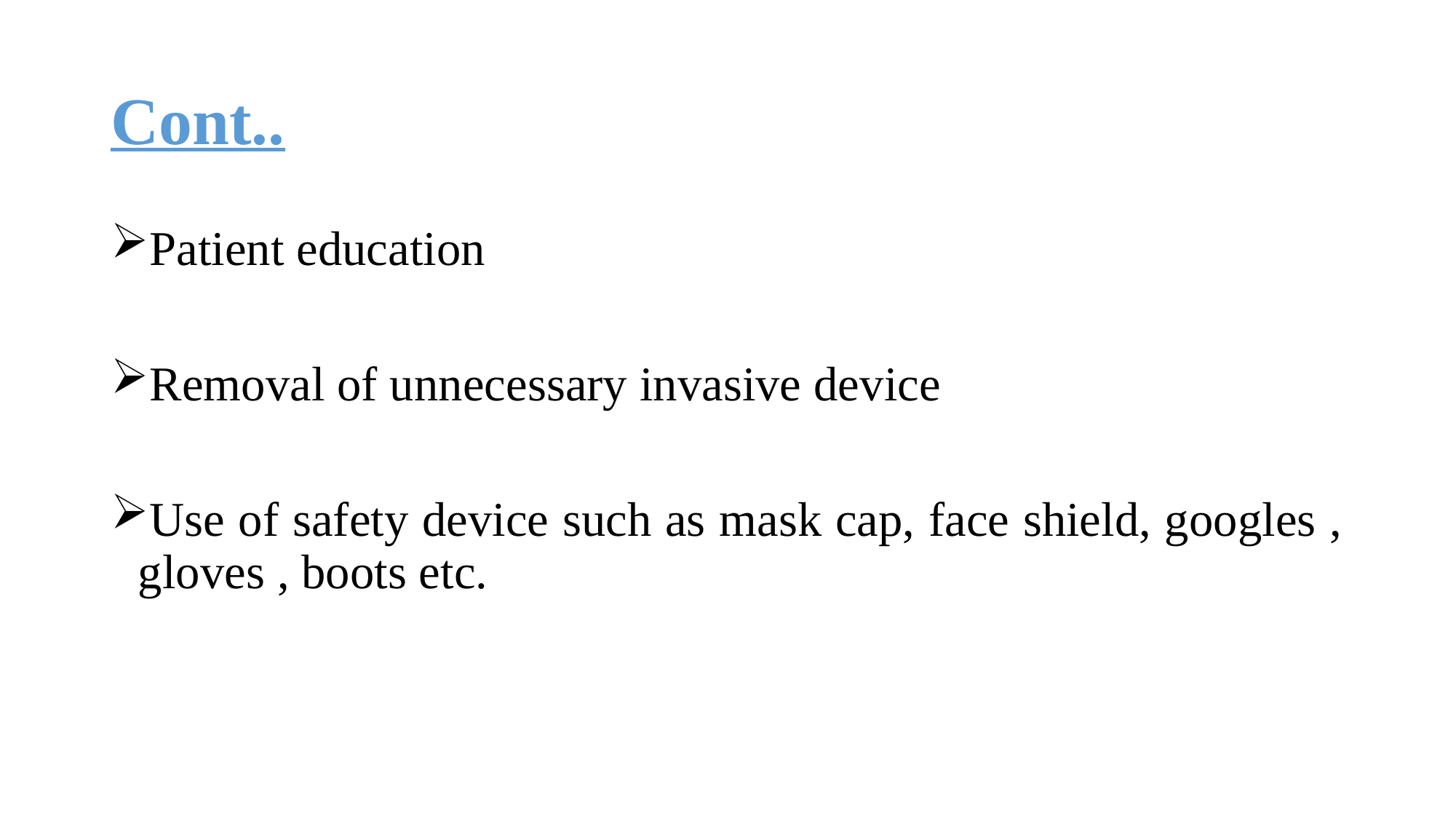

# Cont..
Patient education

Removal of unnecessary invasive device

Use of safety device such as mask cap, face shield, googles , gloves , boots etc.